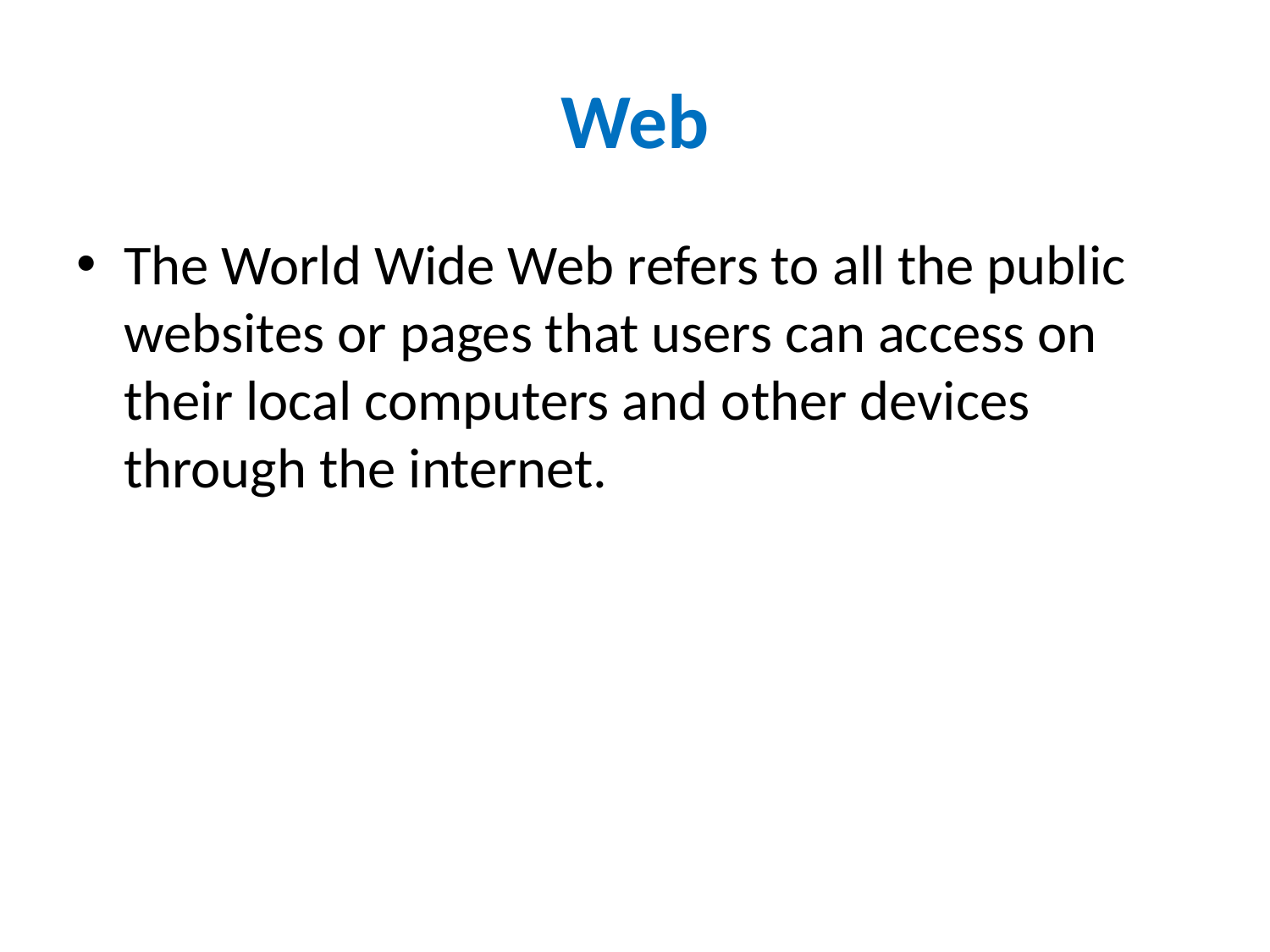

# Web
The World Wide Web refers to all the public websites or pages that users can access on their local computers and other devices through the internet.